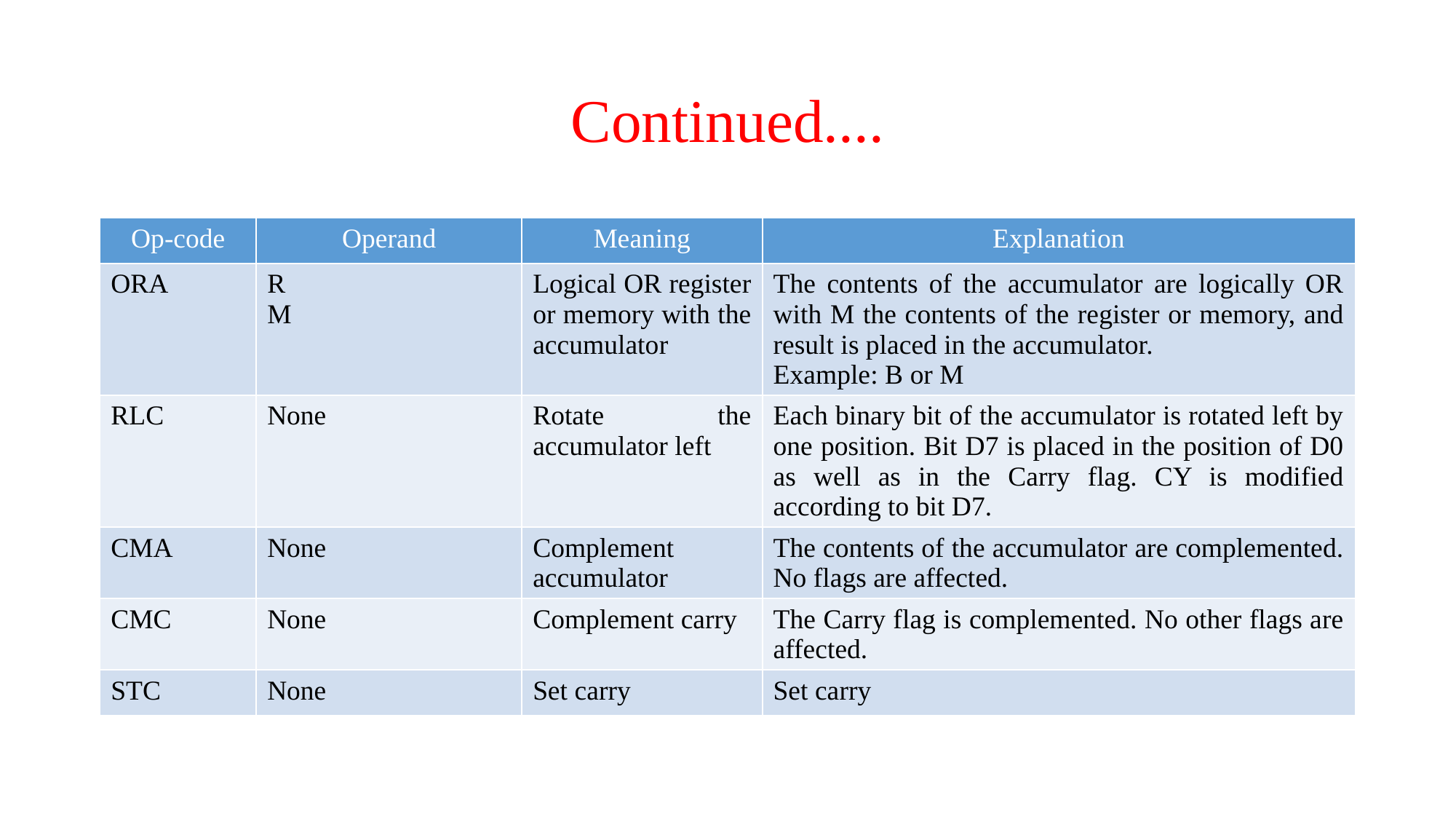

# Continued....
| Op-code | Operand | Meaning | Explanation |
| --- | --- | --- | --- |
| ORA | R M | Logical OR register or memory with the accumulator | The contents of the accumulator are logically OR with M the contents of the register or memory, and result is placed in the accumulator. Example: B or M |
| RLC | None | Rotate the accumulator left | Each binary bit of the accumulator is rotated left by one position. Bit D7 is placed in the position of D0 as well as in the Carry flag. CY is modified according to bit D7. |
| CMA | None | Complement accumulator | The contents of the accumulator are complemented. No flags are affected. |
| CMC | None | Complement carry | The Carry flag is complemented. No other flags are affected. |
| STC | None | Set carry | Set carry |